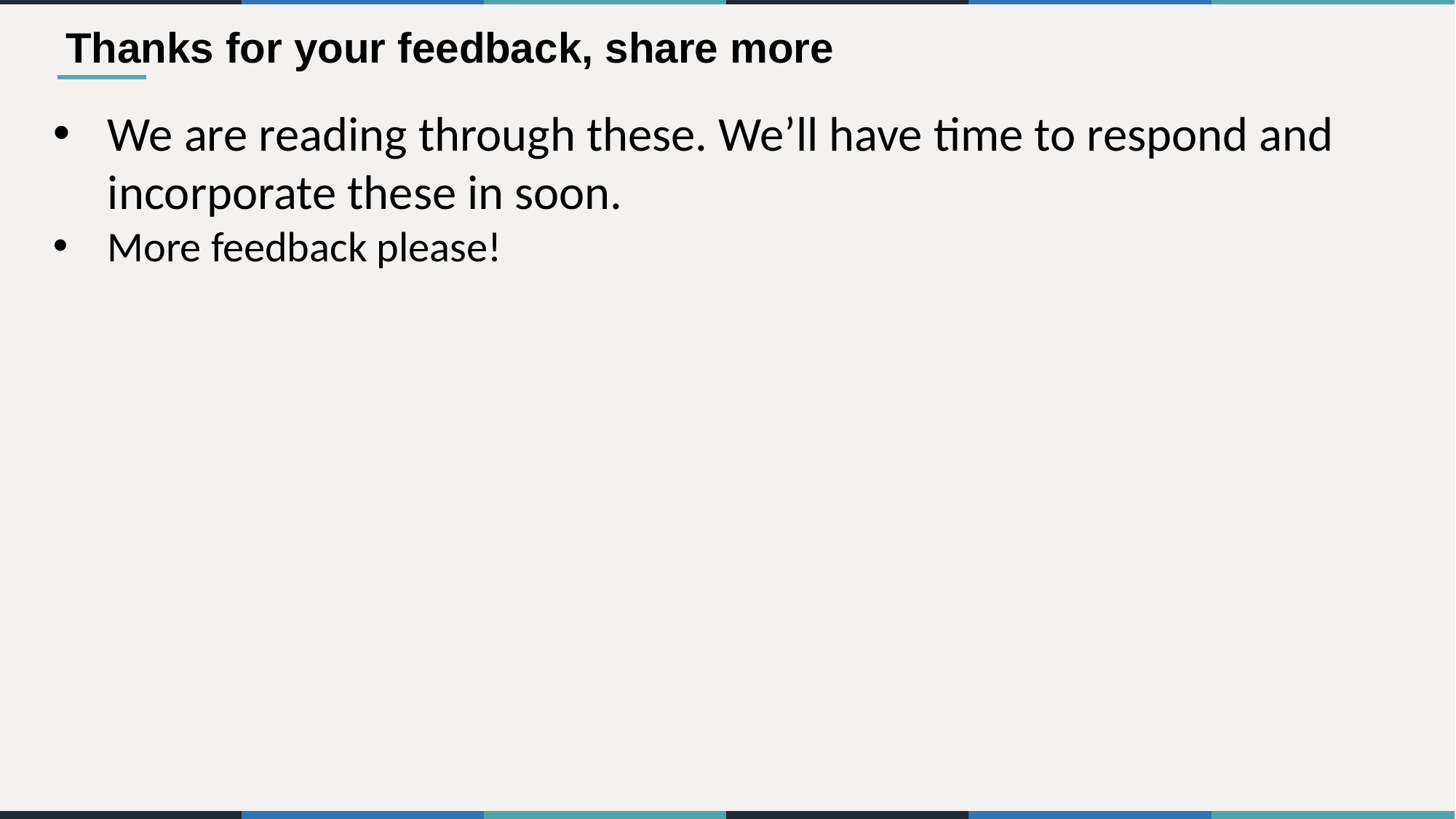

Thanks for your feedback, share more
We are reading through these. We’ll have time to respond and incorporate these in soon.
More feedback please!